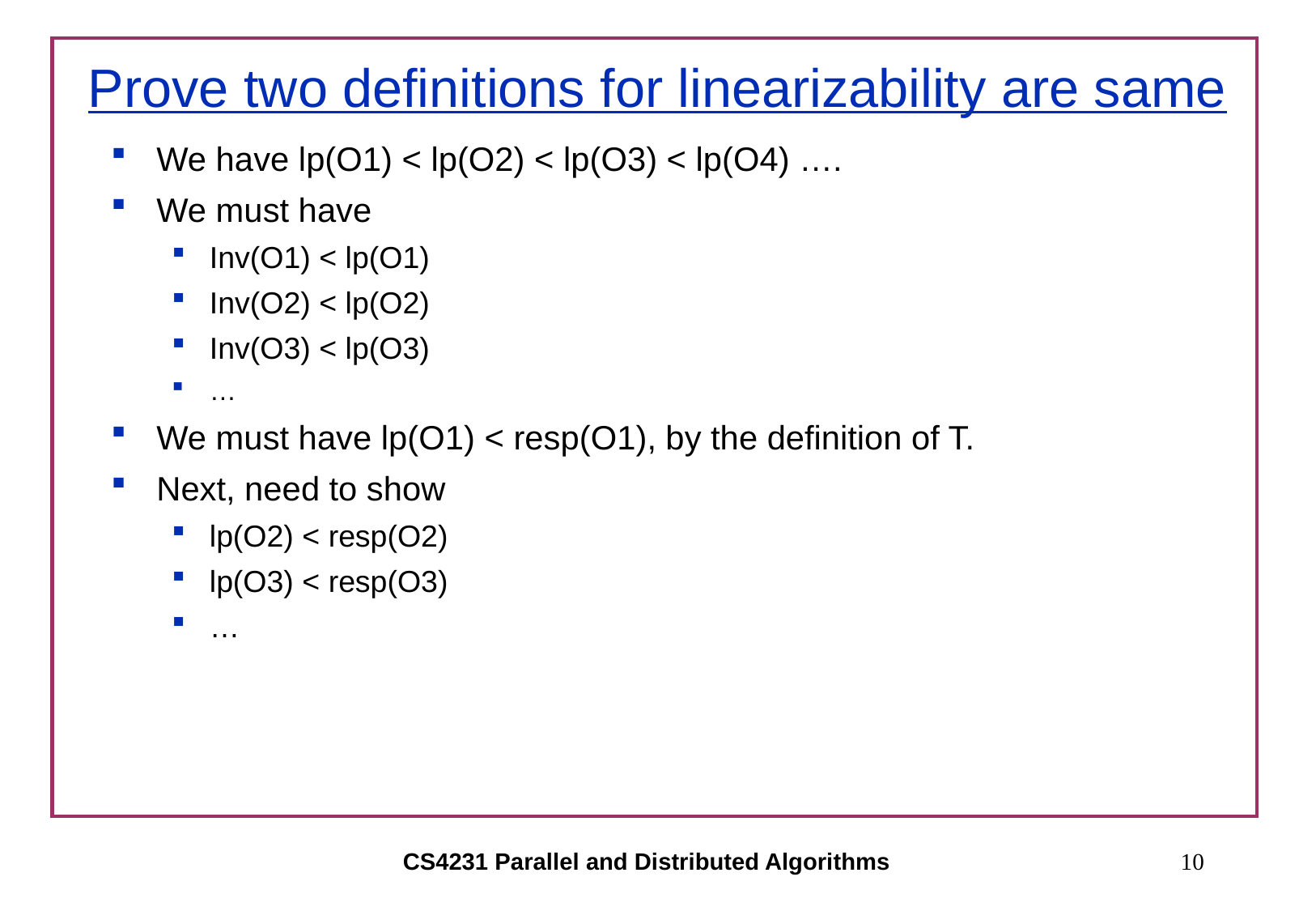

# Prove two definitions for linearizability are same
We have lp(O1) < lp(O2) < lp(O3) < lp(O4) ….
We must have
Inv(O1) < lp(O1)
Inv(O2) < lp(O2)
Inv(O3) < lp(O3)
…
We must have lp(O1) < resp(O1), by the definition of T.
Next, need to show
lp(O2) < resp(O2)
lp(O3) < resp(O3)
…

CS4231 Parallel and Distributed Algorithms
10